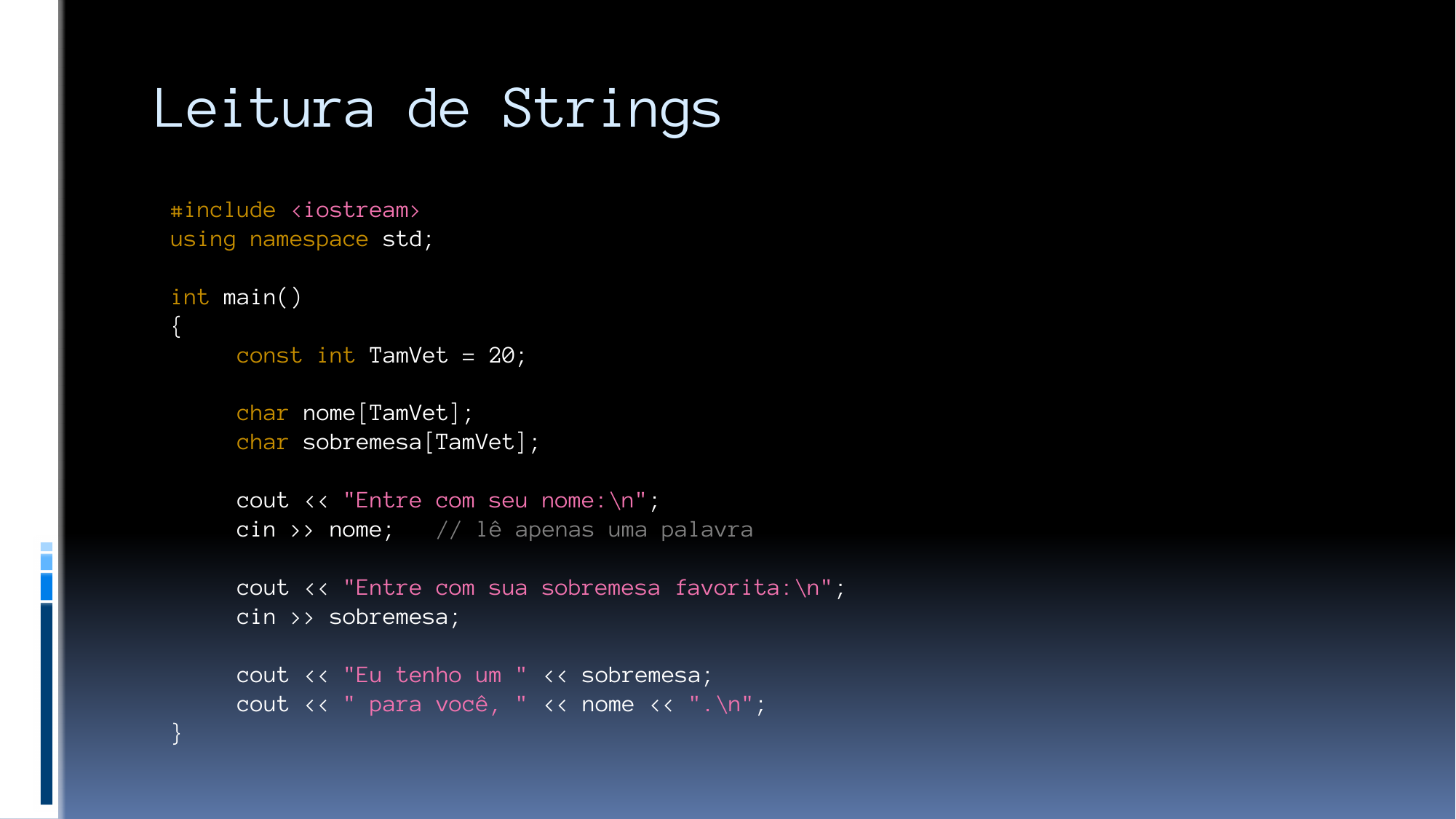

# Leitura de Strings
#include <iostream>
using namespace std;
int main()
{
     const int TamVet = 20;
     char nome[TamVet];
     char sobremesa[TamVet];

     cout << "Entre com seu nome:\n";
     cin >> nome;   // lê apenas uma palavra

     cout << "Entre com sua sobremesa favorita:\n";
     cin >> sobremesa;

     cout << "Eu tenho um " << sobremesa;
     cout << " para você, " << nome << ".\n";
}